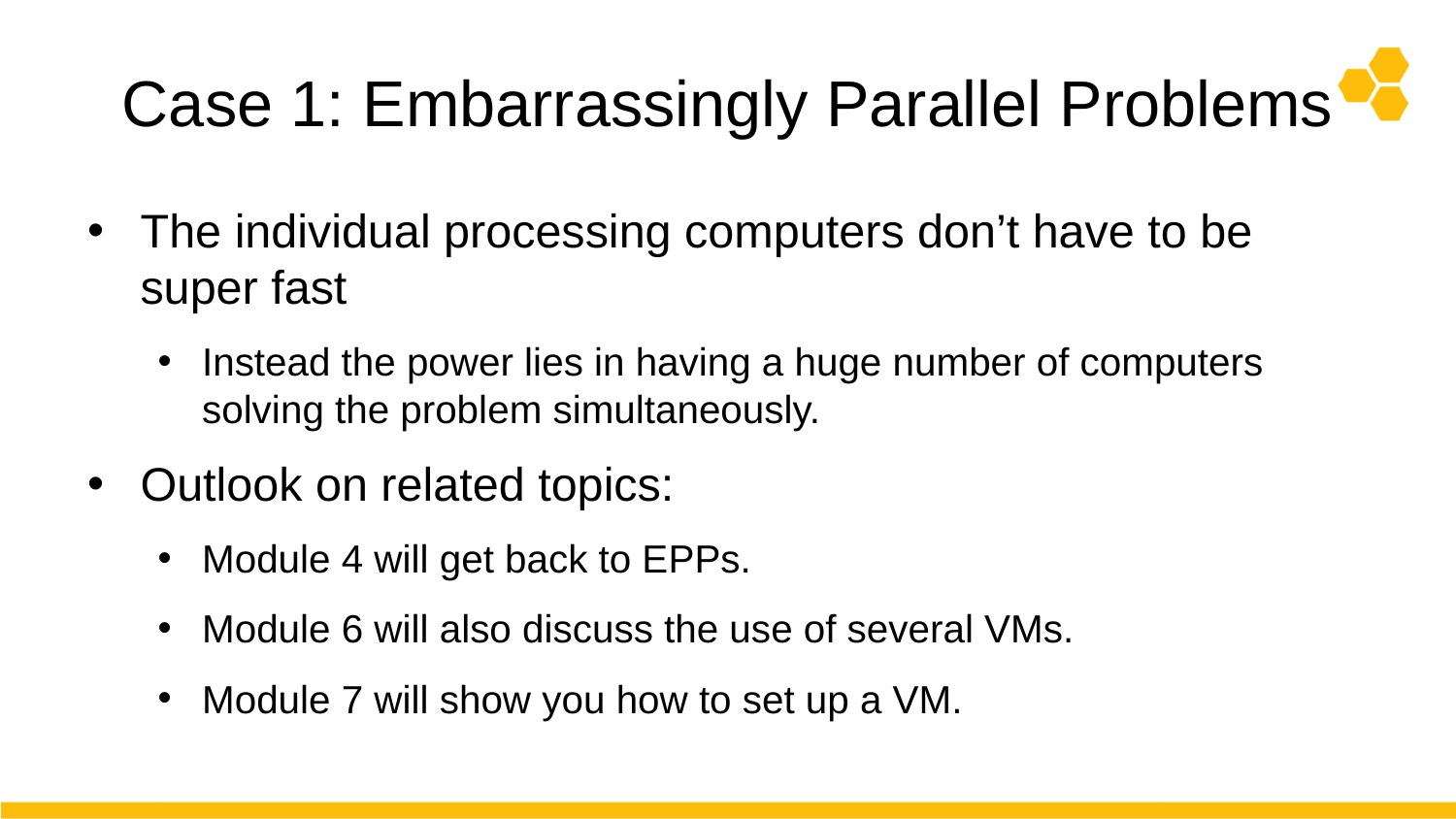

# Case 1: Embarrassingly Parallel Problems
The individual processing computers don’t have to be super fast
Instead the power lies in having a huge number of computers solving the problem simultaneously.
Outlook on related topics:
Module 4 will get back to EPPs.
Module 6 will also discuss the use of several VMs.
Module 7 will show you how to set up a VM.